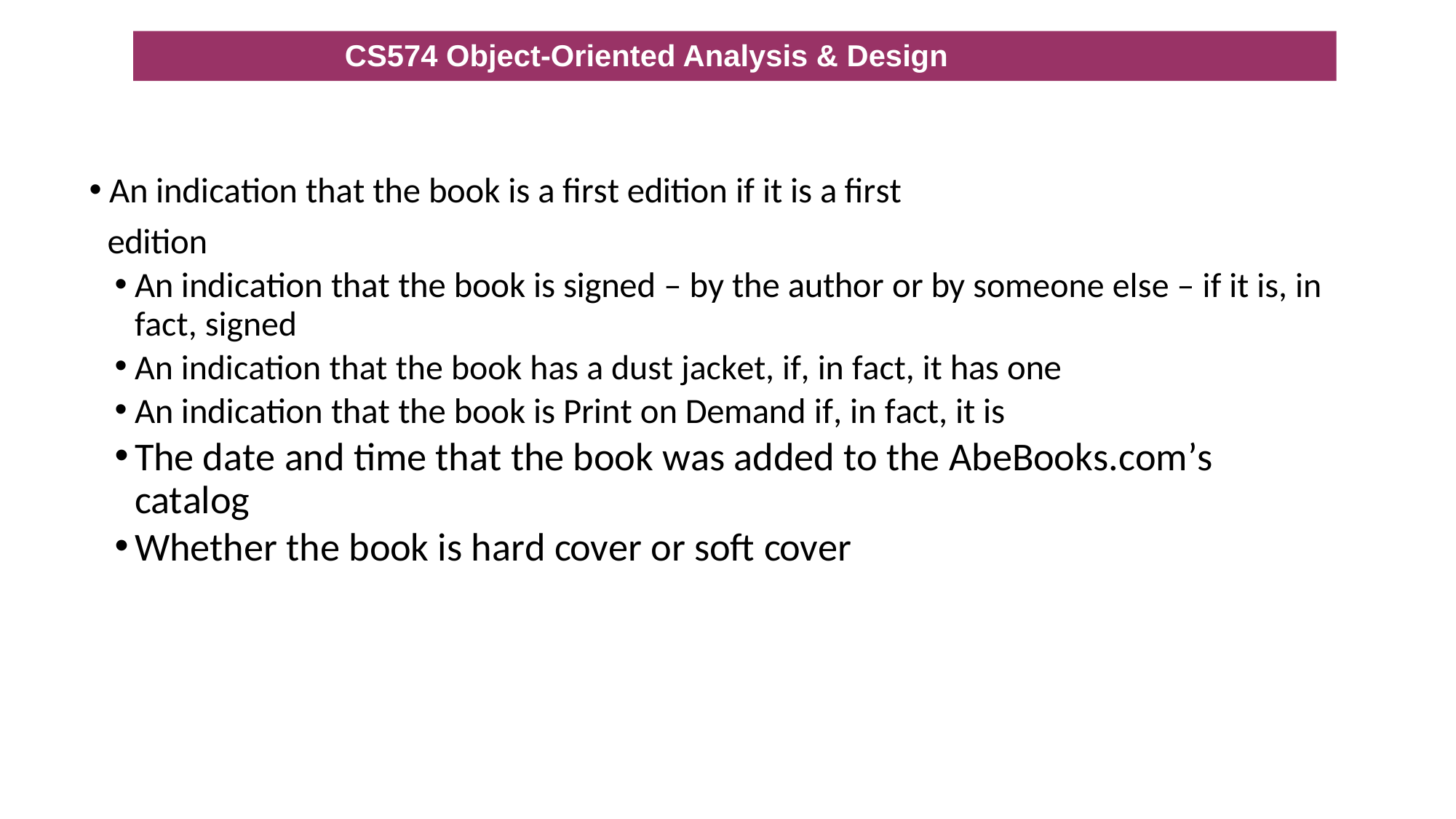

CS574 Object-Oriented Analysis & Design
An indication that the book is a first edition if it is a first
edition
An indication that the book is signed – by the author or by someone else – if it is, in fact, signed
An indication that the book has a dust jacket, if, in fact, it has one
An indication that the book is Print on Demand if, in fact, it is
The date and time that the book was added to the AbeBooks.com’s catalog
Whether the book is hard cover or soft cover